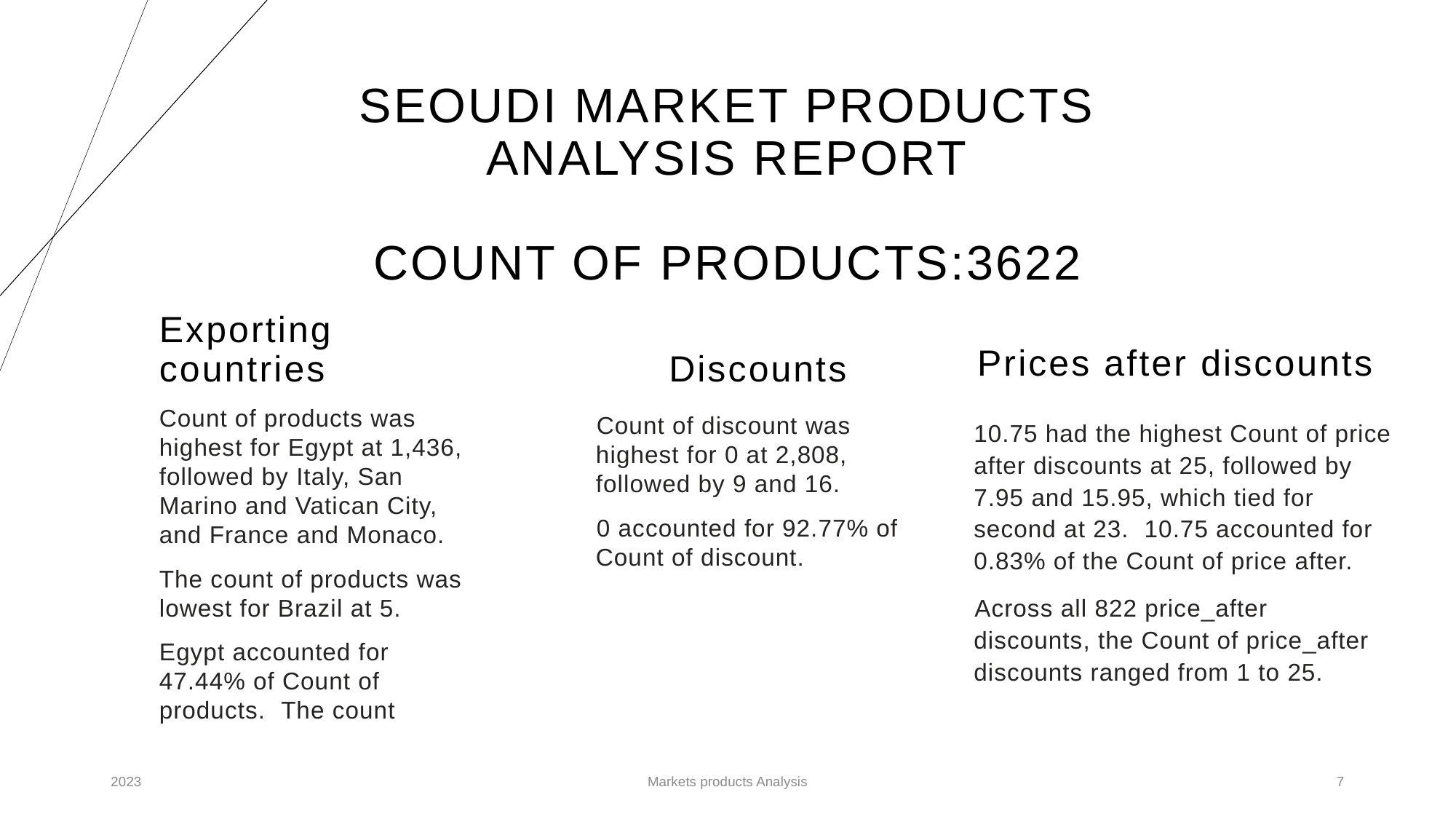

# Seoudi market products analysis report count of products:3622
Discounts
Exporting countries
Prices after discounts
Count of products was highest for Egypt at 1,436, followed by Italy, San Marino and Vatican City, and France and Monaco.
The count of products was lowest for Brazil at 5.
Egypt accounted for 47.44% of Count of products.﻿﻿ ﻿﻿ ﻿The count
﻿Count of discount was highest for 0 at 2,808, followed by 9 and 16.﻿﻿ ﻿﻿ ﻿
﻿0 accounted for 92.77% of Count of discount.﻿﻿ ﻿
10.75 had the highest Count of price after discounts at 25, followed by 7.95 and 15.95, which tied for second at 23.﻿﻿ ﻿﻿ ﻿﻿10.75 accounted for 0.83% of the Count of price after.﻿﻿ ﻿﻿
﻿﻿Across all 822 price_after discounts, the Count of price_after discounts ranged from 1 to 25.﻿﻿ ﻿﻿ ﻿
2023
Markets products Analysis
7